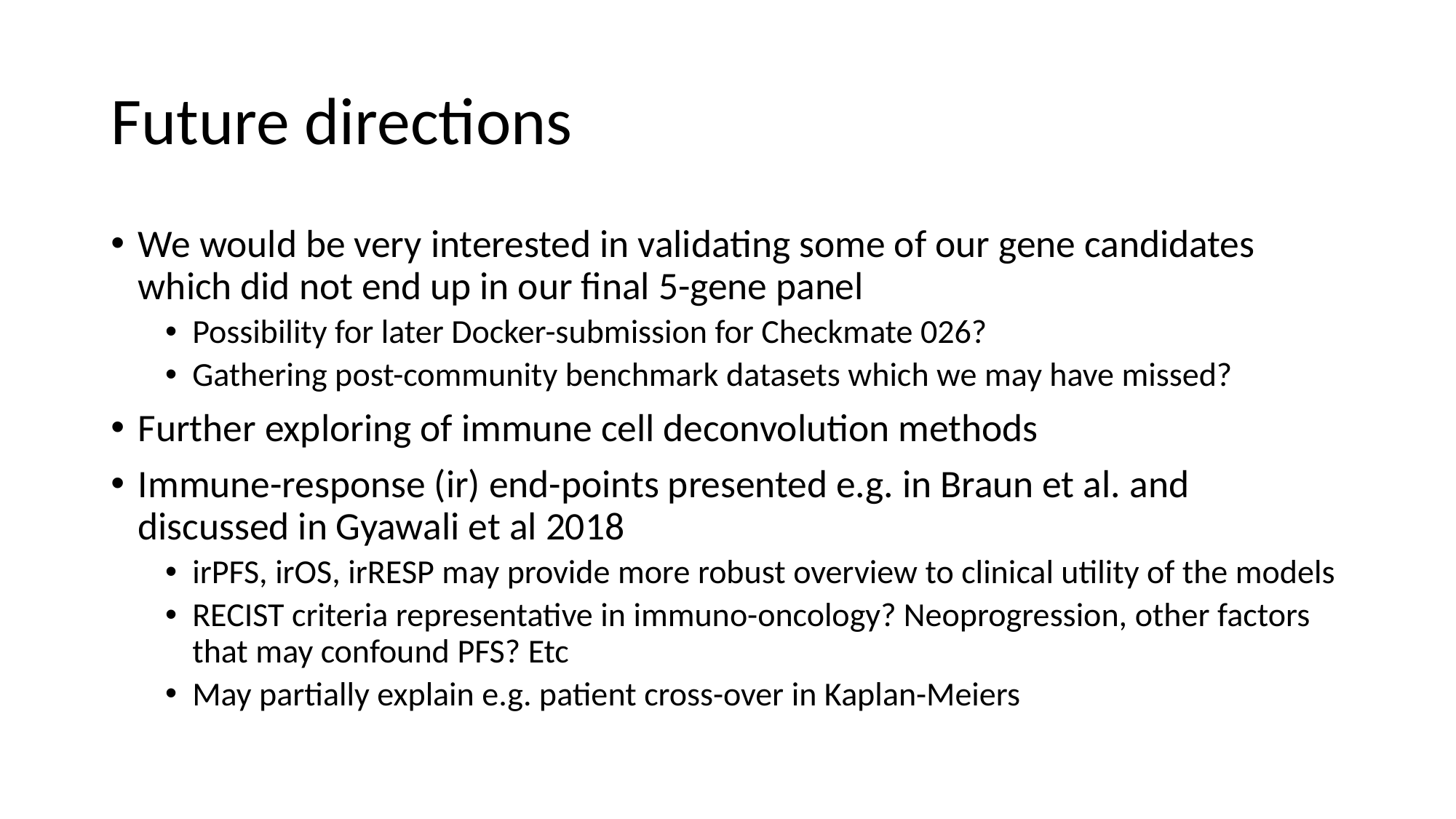

# Future directions
We would be very interested in validating some of our gene candidates which did not end up in our final 5-gene panel
Possibility for later Docker-submission for Checkmate 026?
Gathering post-community benchmark datasets which we may have missed?
Further exploring of immune cell deconvolution methods
Immune-response (ir) end-points presented e.g. in Braun et al. and discussed in Gyawali et al 2018
irPFS, irOS, irRESP may provide more robust overview to clinical utility of the models
RECIST criteria representative in immuno-oncology? Neoprogression, other factors that may confound PFS? Etc
May partially explain e.g. patient cross-over in Kaplan-Meiers